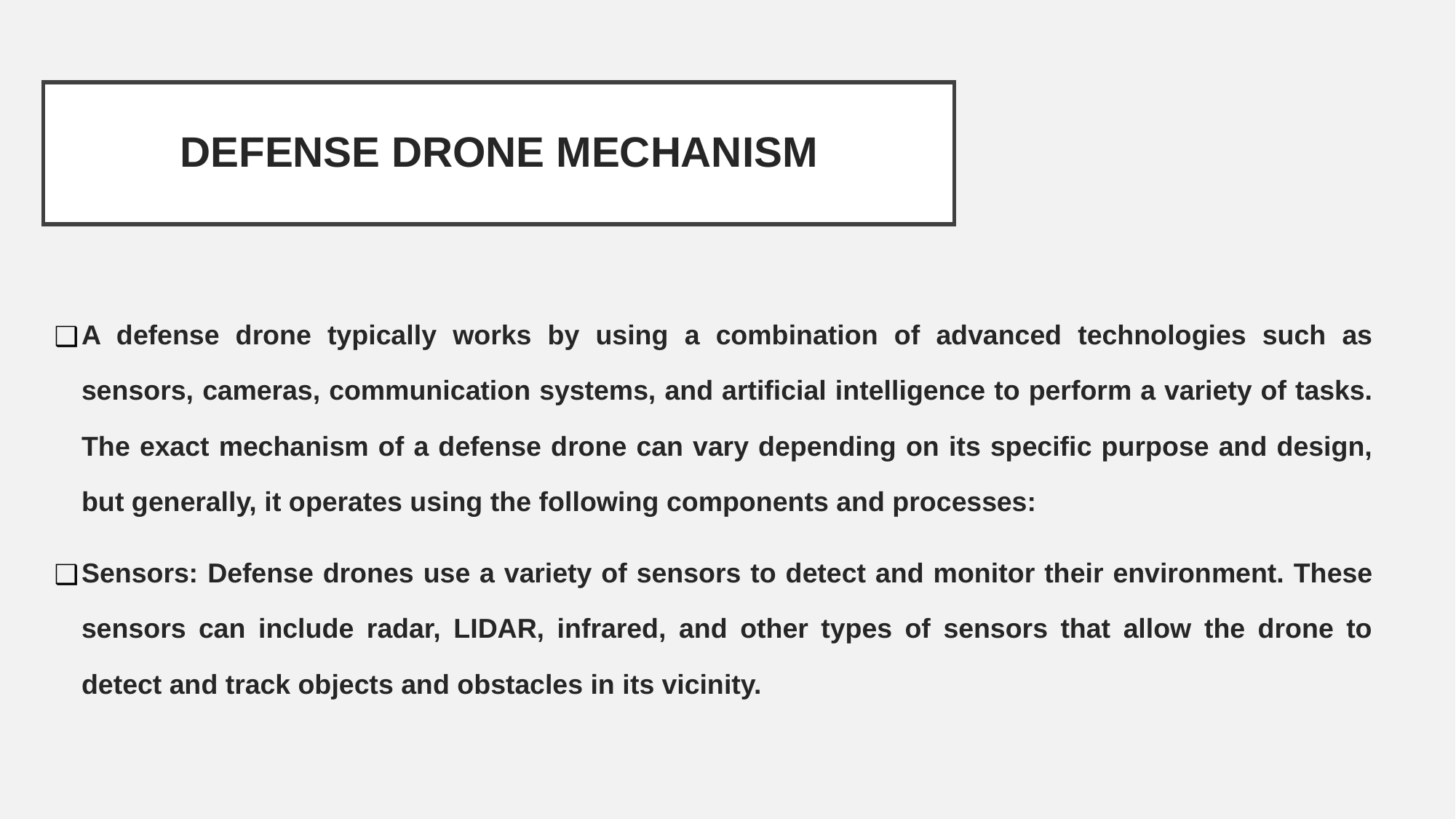

# DEFENSE DRONE MECHANISM
A defense drone typically works by using a combination of advanced technologies such as sensors, cameras, communication systems, and artificial intelligence to perform a variety of tasks. The exact mechanism of a defense drone can vary depending on its specific purpose and design, but generally, it operates using the following components and processes:
Sensors: Defense drones use a variety of sensors to detect and monitor their environment. These sensors can include radar, LIDAR, infrared, and other types of sensors that allow the drone to detect and track objects and obstacles in its vicinity.